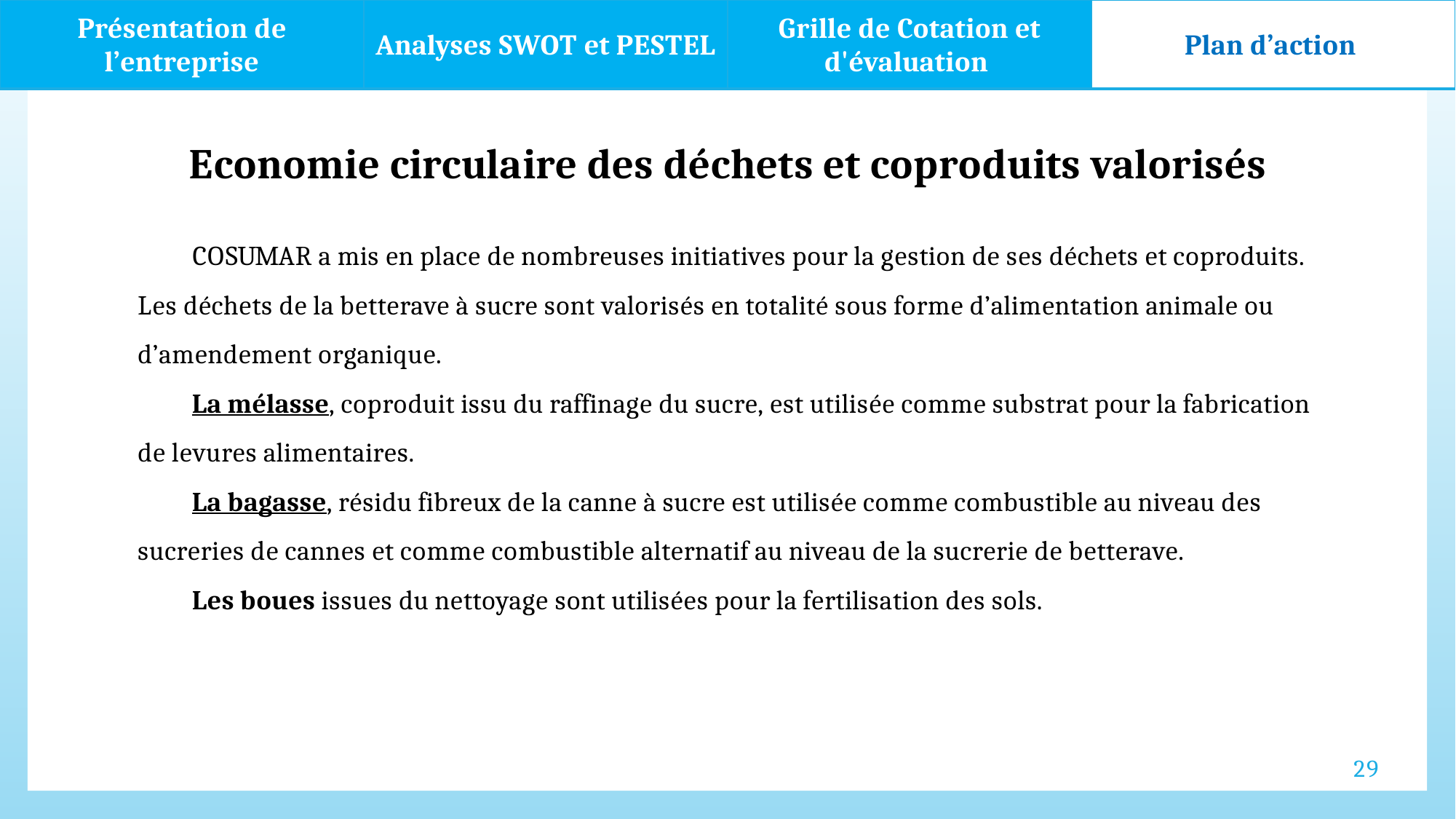

| Présentation de l’entreprise | Analyses SWOT et PESTEL | Grille de Cotation et d'évaluation | Plan d’action |
| --- | --- | --- | --- |
Economie circulaire des déchets et coproduits valorisés
COSUMAR a mis en place de nombreuses initiatives pour la gestion de ses déchets et coproduits. Les déchets de la betterave à sucre sont valorisés en totalité sous forme d’alimentation animale ou d’amendement organique.
La mélasse, coproduit issu du raffinage du sucre, est utilisée comme substrat pour la fabrication de levures alimentaires.
La bagasse, résidu fibreux de la canne à sucre est utilisée comme combustible au niveau des sucreries de cannes et comme combustible alternatif au niveau de la sucrerie de betterave.
Les boues issues du nettoyage sont utilisées pour la fertilisation des sols.
29